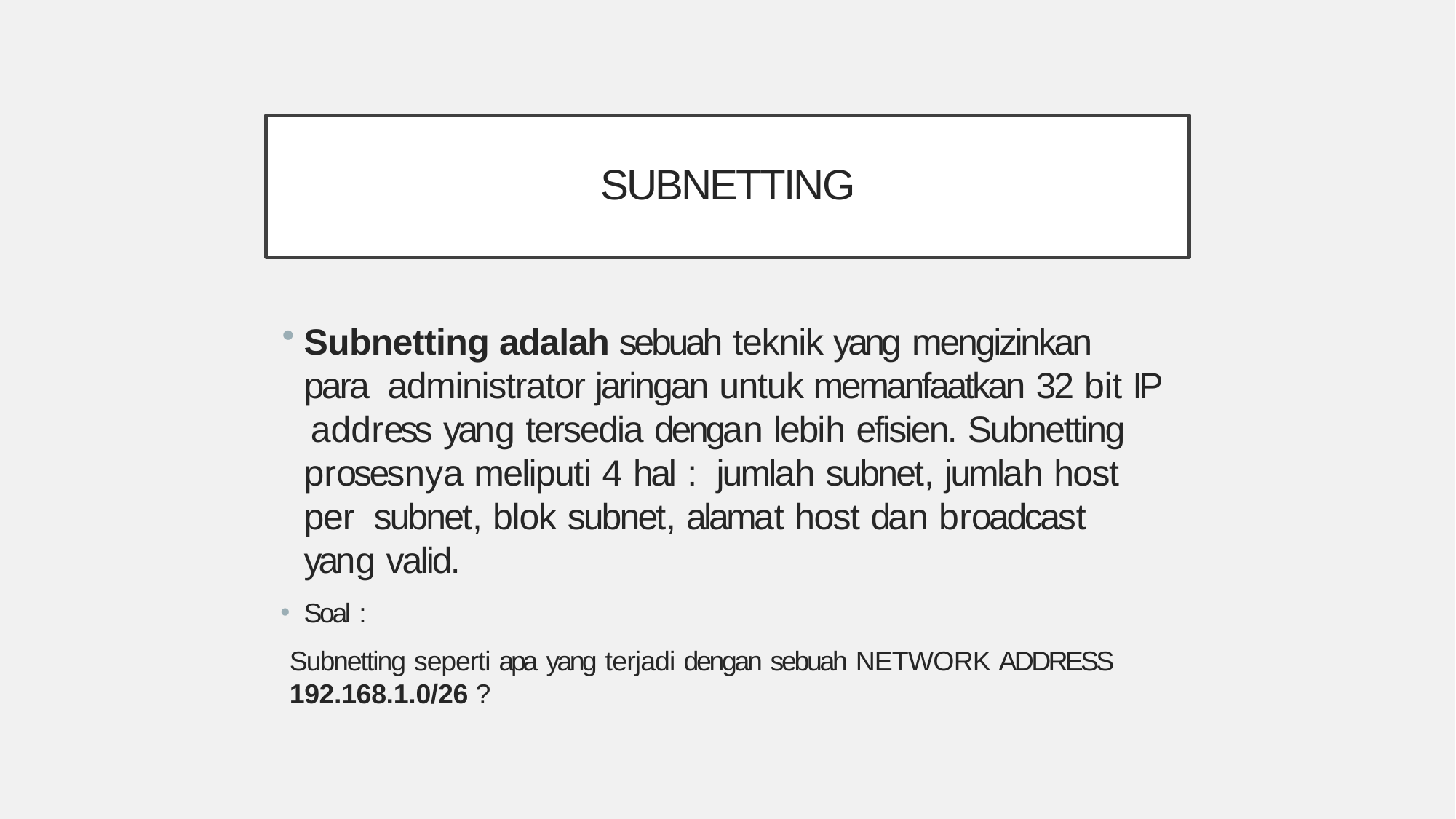

# SUBNETTING
Subnetting adalah sebuah teknik yang mengizinkan para  administrator jaringan untuk memanfaatkan 32 bit IP  address yang tersedia dengan lebih efisien. Subnetting  prosesnya meliputi 4 hal :	jumlah subnet, jumlah host per  subnet, blok subnet, alamat host dan broadcast yang valid.
Soal :
Subnetting seperti apa yang terjadi dengan sebuah NETWORK ADDRESS
192.168.1.0/26 ?